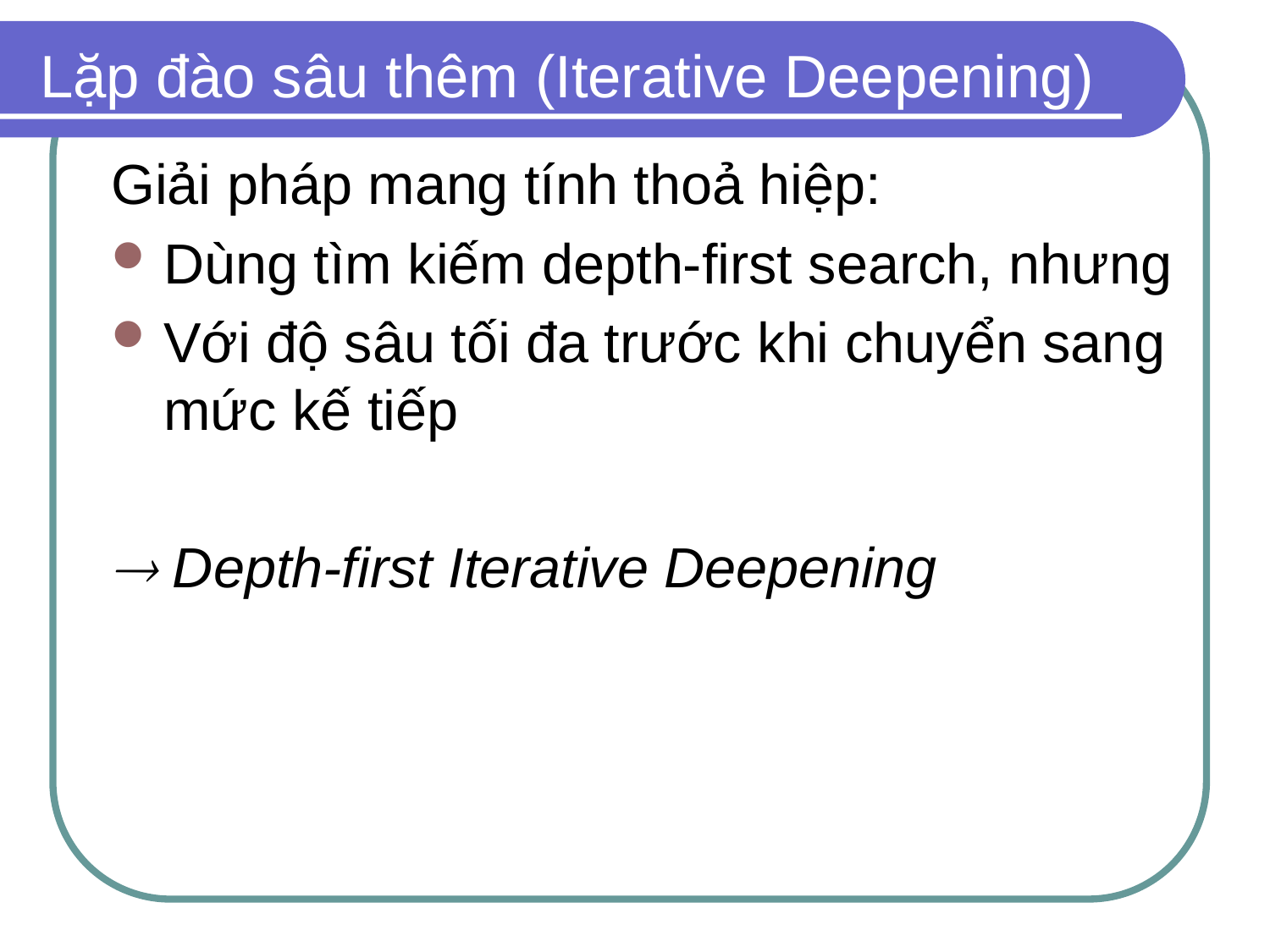

# Lặp đào sâu thêm (Iterative Deepening)
Giải pháp mang tính thoả hiệp:
Dùng tìm kiếm depth-first search, nhưng
Với độ sâu tối đa trước khi chuyển sang mức kế tiếp

→ Depth-first Iterative Deepening